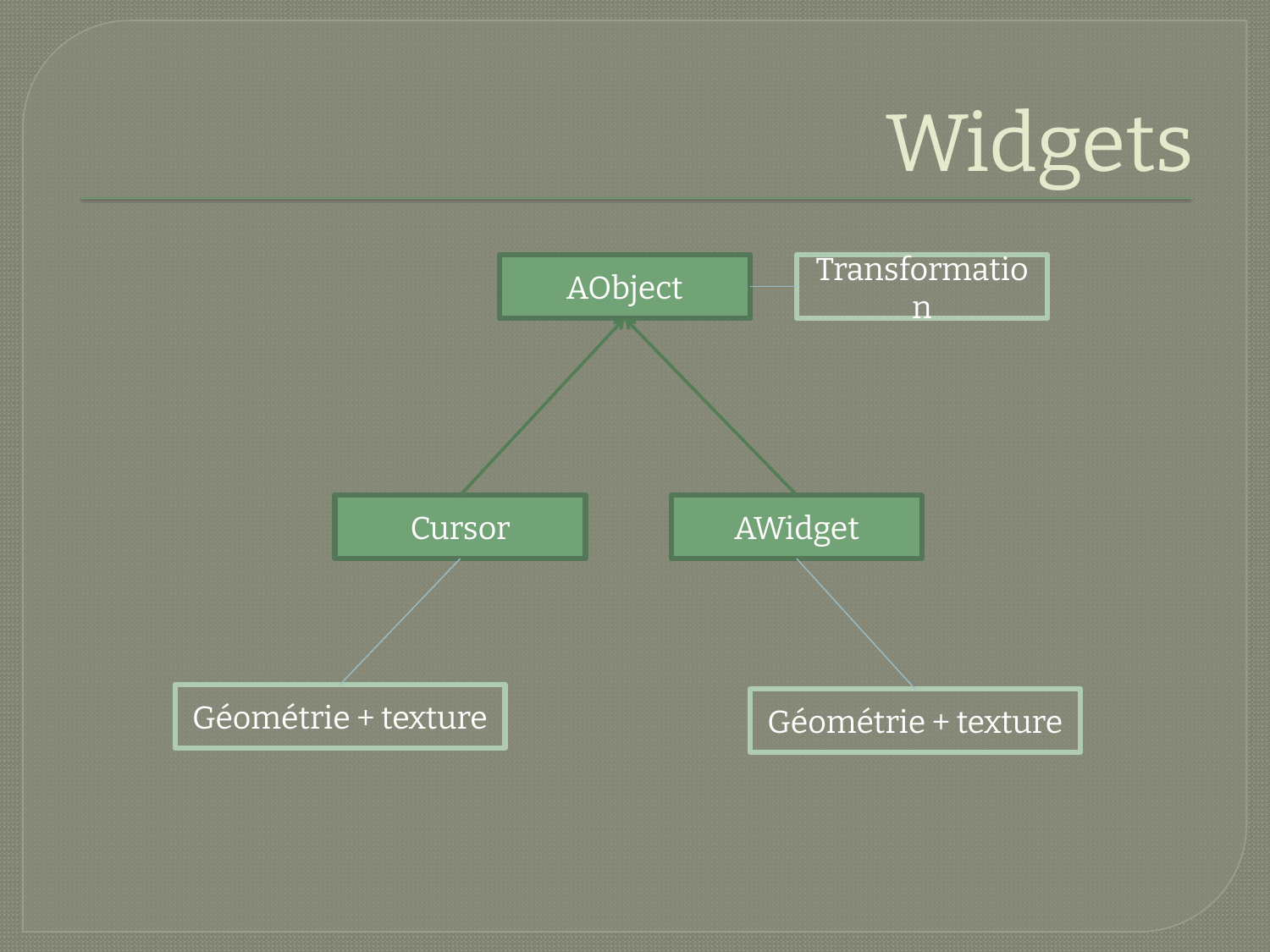

# Widgets
AObject
Transformation
Cursor
AWidget
Géométrie + texture
Géométrie + texture